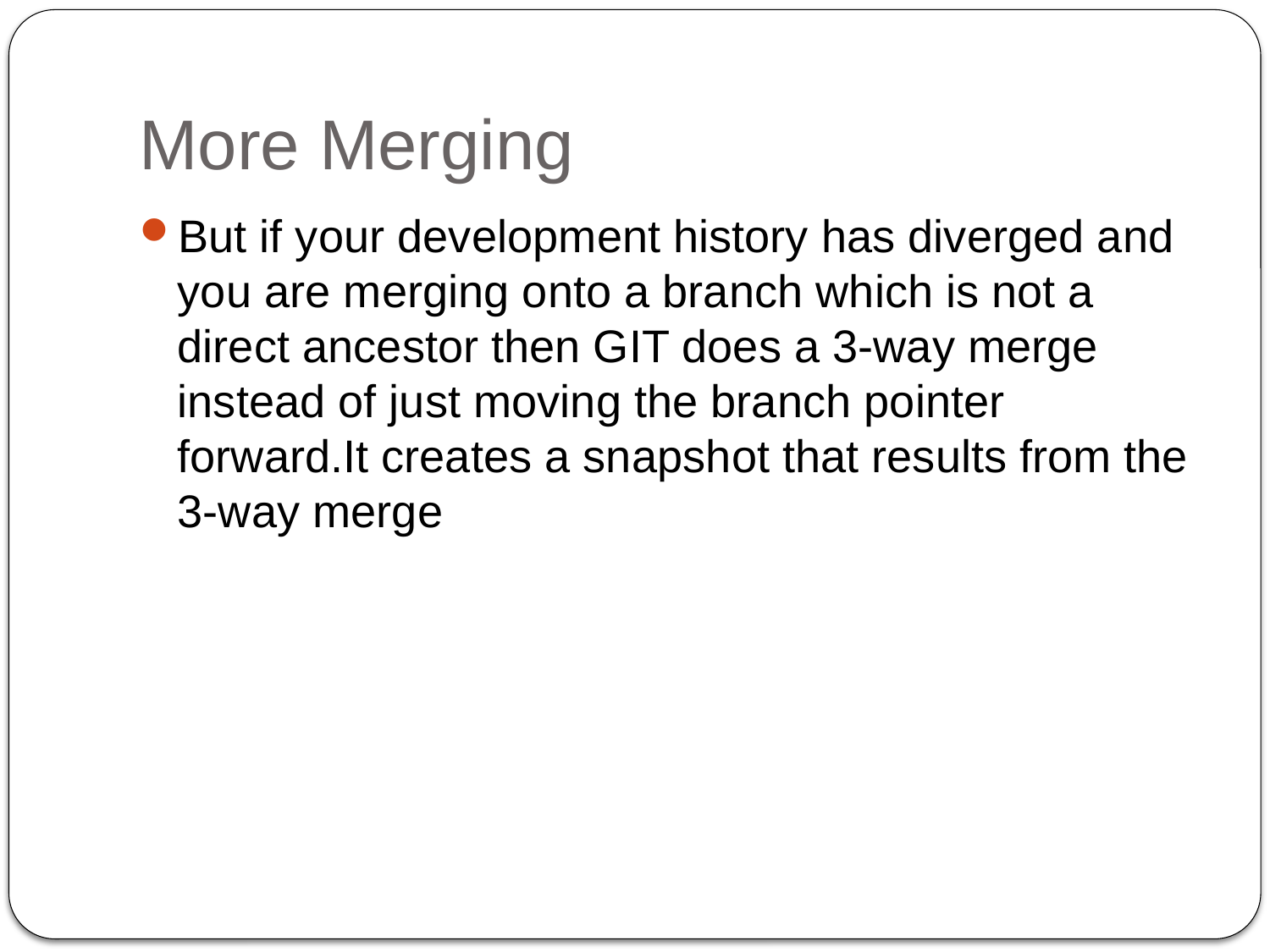

# More Merging
But if your development history has diverged and you are merging onto a branch which is not a direct ancestor then GIT does a 3-way merge instead of just moving the branch pointer forward.It creates a snapshot that results from the 3-way merge